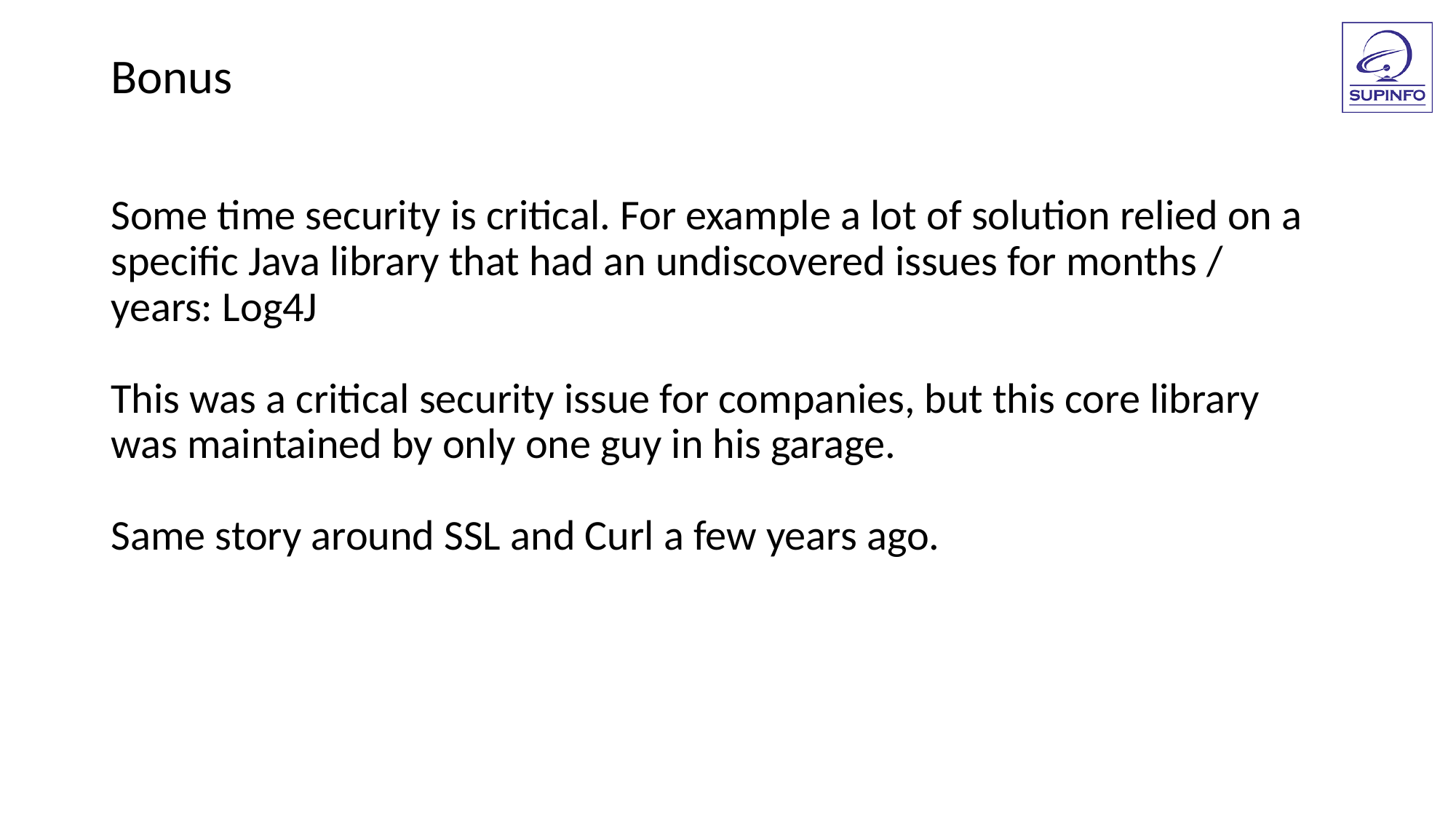

Bonus
Some time security is critical. For example a lot of solution relied on a
specific Java library that had an undiscovered issues for months /
years: Log4J

This was a critical security issue for companies, but this core library
was maintained by only one guy in his garage.

Same story around SSL and Curl a few years ago.